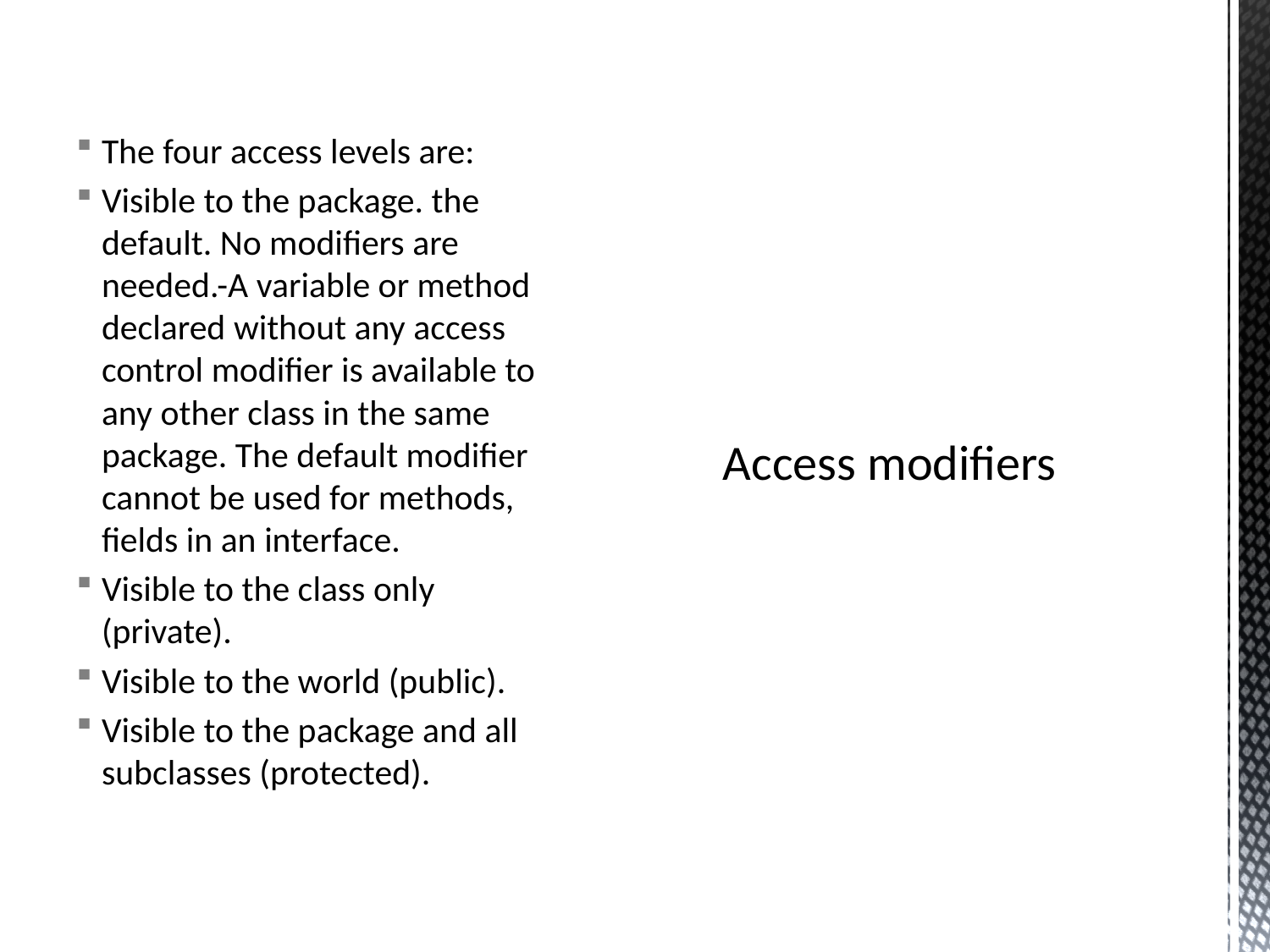

The four access levels are:
Visible to the package. the default. No modifiers are needed.-A variable or method declared without any access control modifier is available to any other class in the same package. The default modifier cannot be used for methods, fields in an interface.
Visible to the class only (private).
Visible to the world (public).
Visible to the package and all subclasses (protected).
# Access modifiers